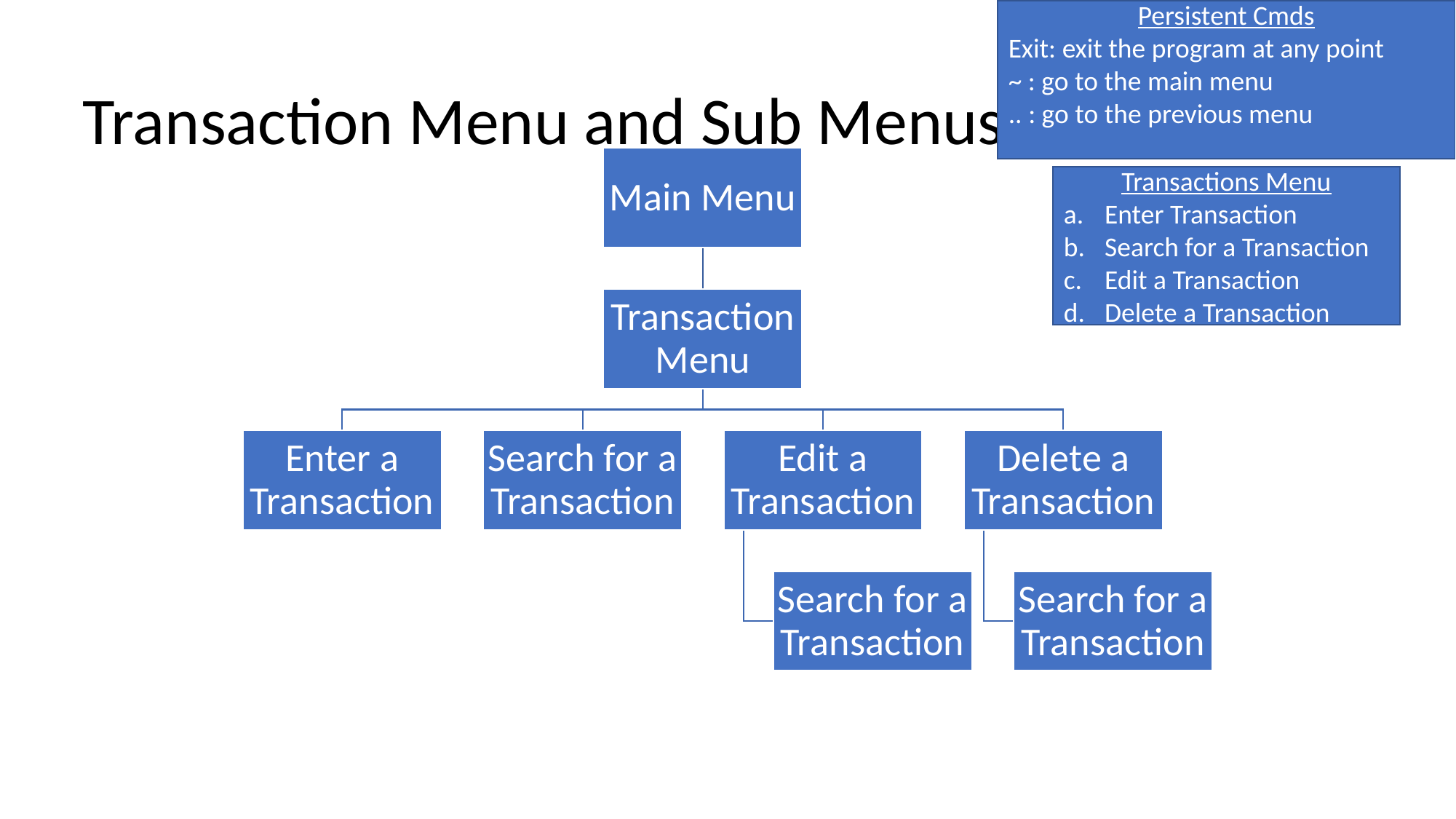

Persistent Cmds
Exit: exit the program at any point
~ : go to the main menu
.. : go to the previous menu

# Transaction Menu and Sub Menus
Main Menu
Transaction Menu
Enter a Transaction
Search for a Transaction
Edit a Transaction
Search for a Transaction
Delete a Transaction
Search for a Transaction
Transactions Menu
Enter Transaction
Search for a Transaction
Edit a Transaction
Delete a Transaction